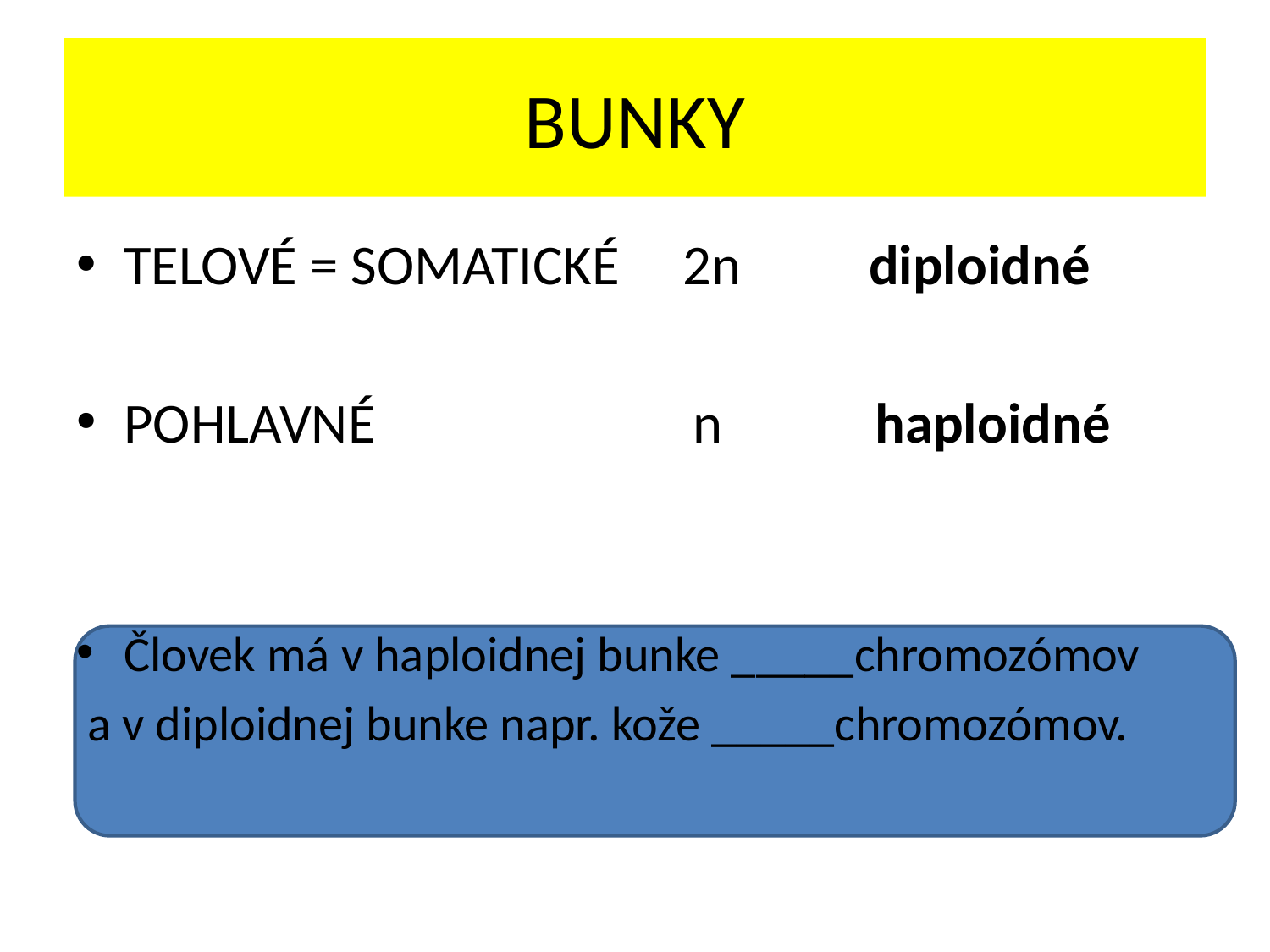

# BUNKY
TELOVÉ = SOMATICKÉ     2n          diploidné

POHLAVNÉ                         n            haploidné

Človek má v haploidnej bunke _____chromozómov
 a v diploidnej bunke napr. kože _____chromozómov.